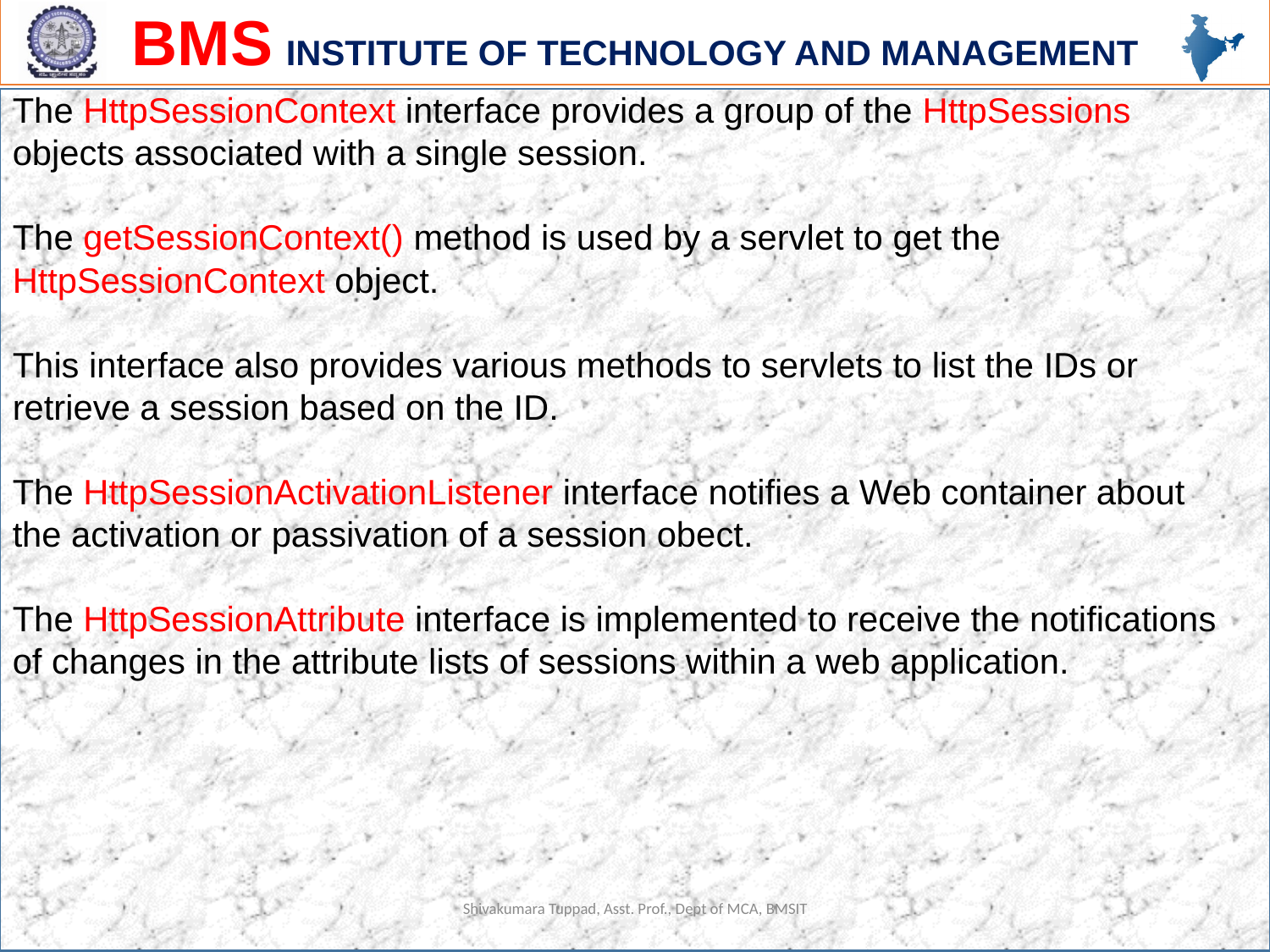

The HttpSessionContext interface provides a group of the HttpSessions objects associated with a single session.

The getSessionContext() method is used by a servlet to get the HttpSessionContext object.

This interface also provides various methods to servlets to list the IDs or retrieve a session based on the ID.

The HttpSessionActivationListener interface notifies a Web container about the activation or passivation of a session obect.

The HttpSessionAttribute interface is implemented to receive the notifications of changes in the attribute lists of sessions within a web application.
Shivakumara Tuppad, Asst. Prof., Dept of MCA, BMSIT